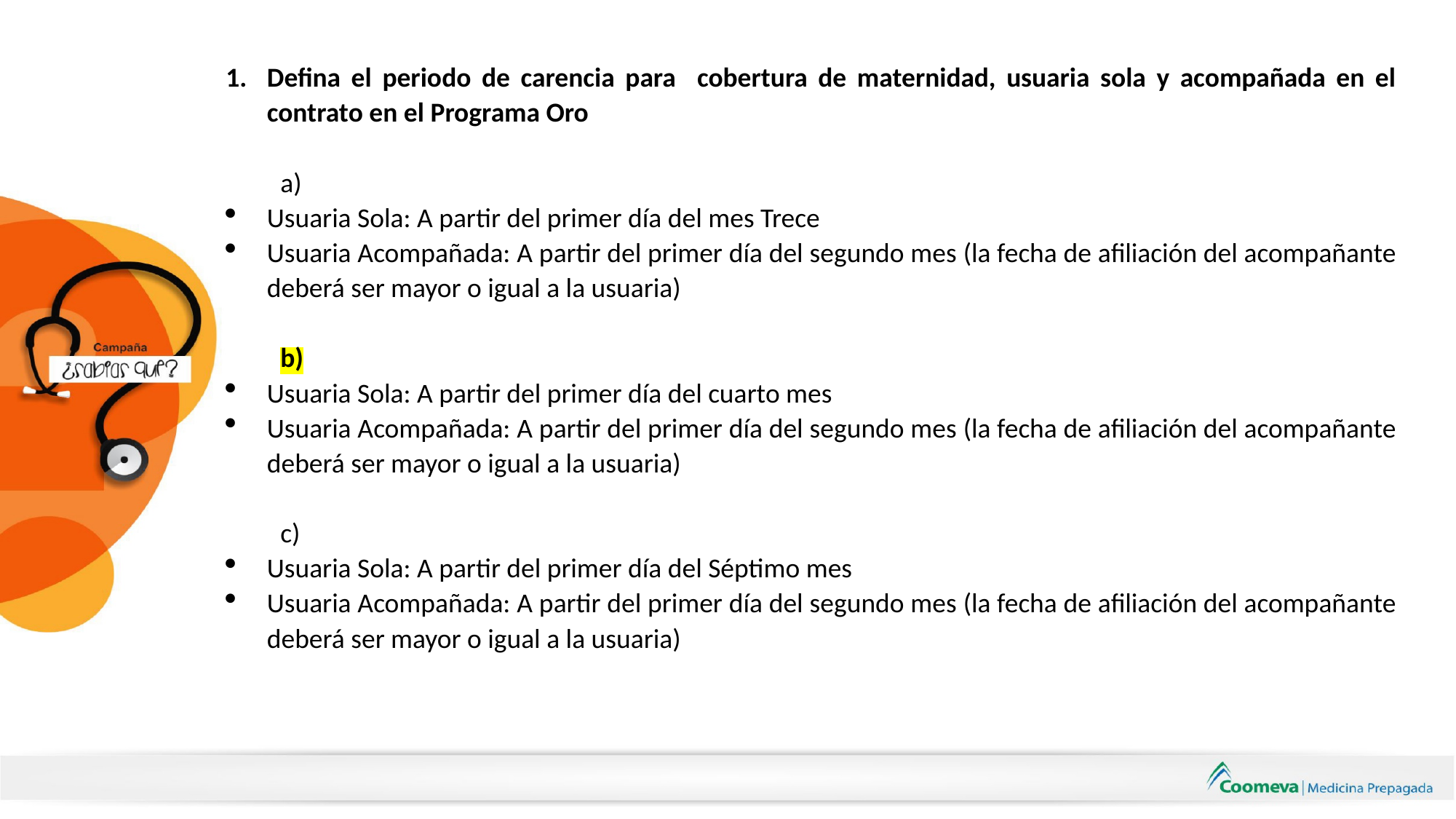

Defina el periodo de carencia para  cobertura de maternidad, usuaria sola y acompañada en el contrato en el Programa Oro

a)
Usuaria Sola: A partir del primer día del mes Trece
Usuaria Acompañada: A partir del primer día del segundo mes (la fecha de afiliación del acompañante deberá ser mayor o igual a la usuaria)

b)
Usuaria Sola: A partir del primer día del cuarto mes
Usuaria Acompañada: A partir del primer día del segundo mes (la fecha de afiliación del acompañante deberá ser mayor o igual a la usuaria)

c)
Usuaria Sola: A partir del primer día del Séptimo mes
Usuaria Acompañada: A partir del primer día del segundo mes (la fecha de afiliación del acompañante deberá ser mayor o igual a la usuaria)